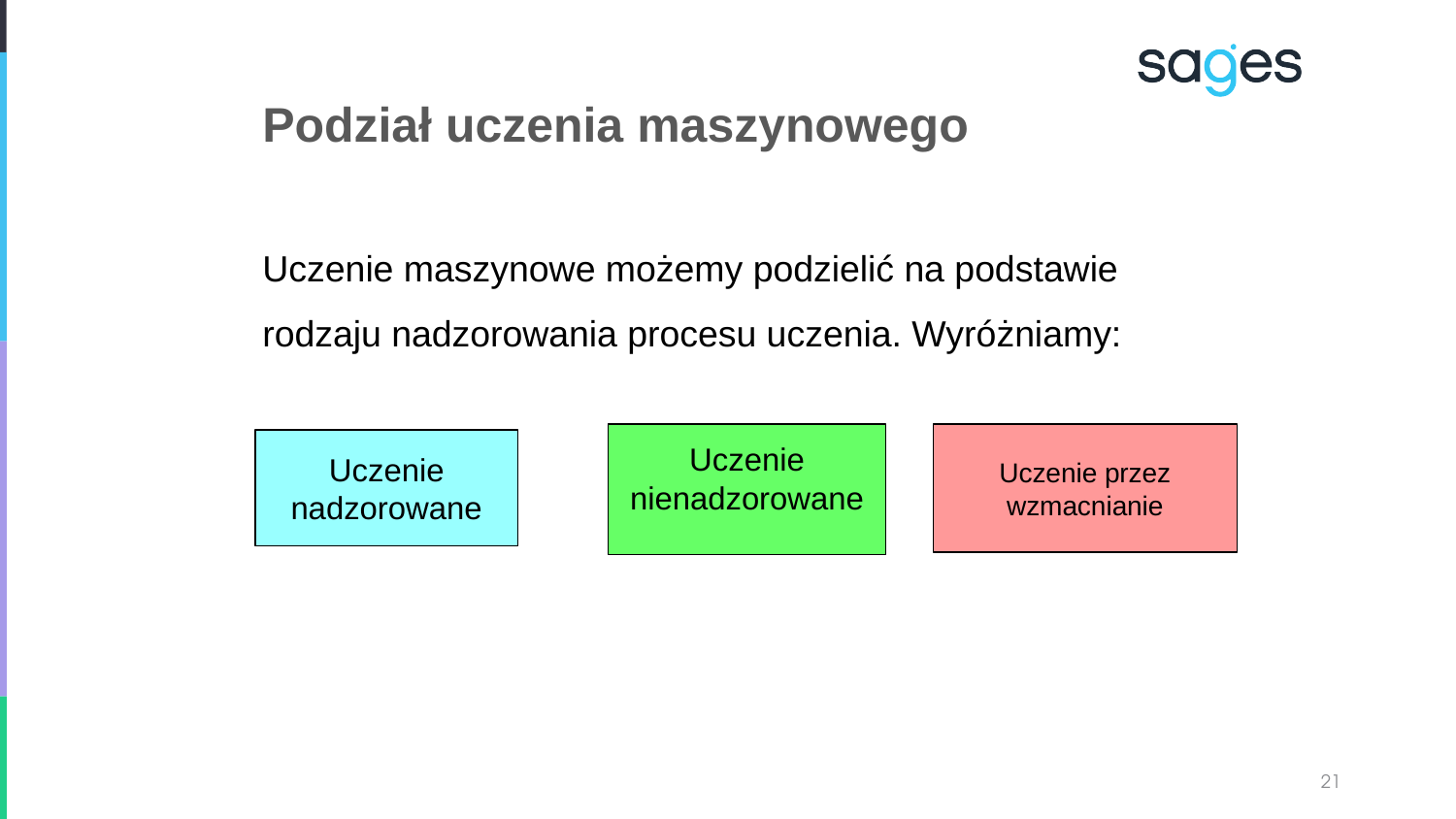

# Podział uczenia maszynowego
Uczenie maszynowe możemy podzielić na podstawie rodzaju nadzorowania procesu uczenia. Wyróżniamy:

Uczenie nienadzorowane
Uczenie przez wzmacnianie

Uczenie nadzorowane
21